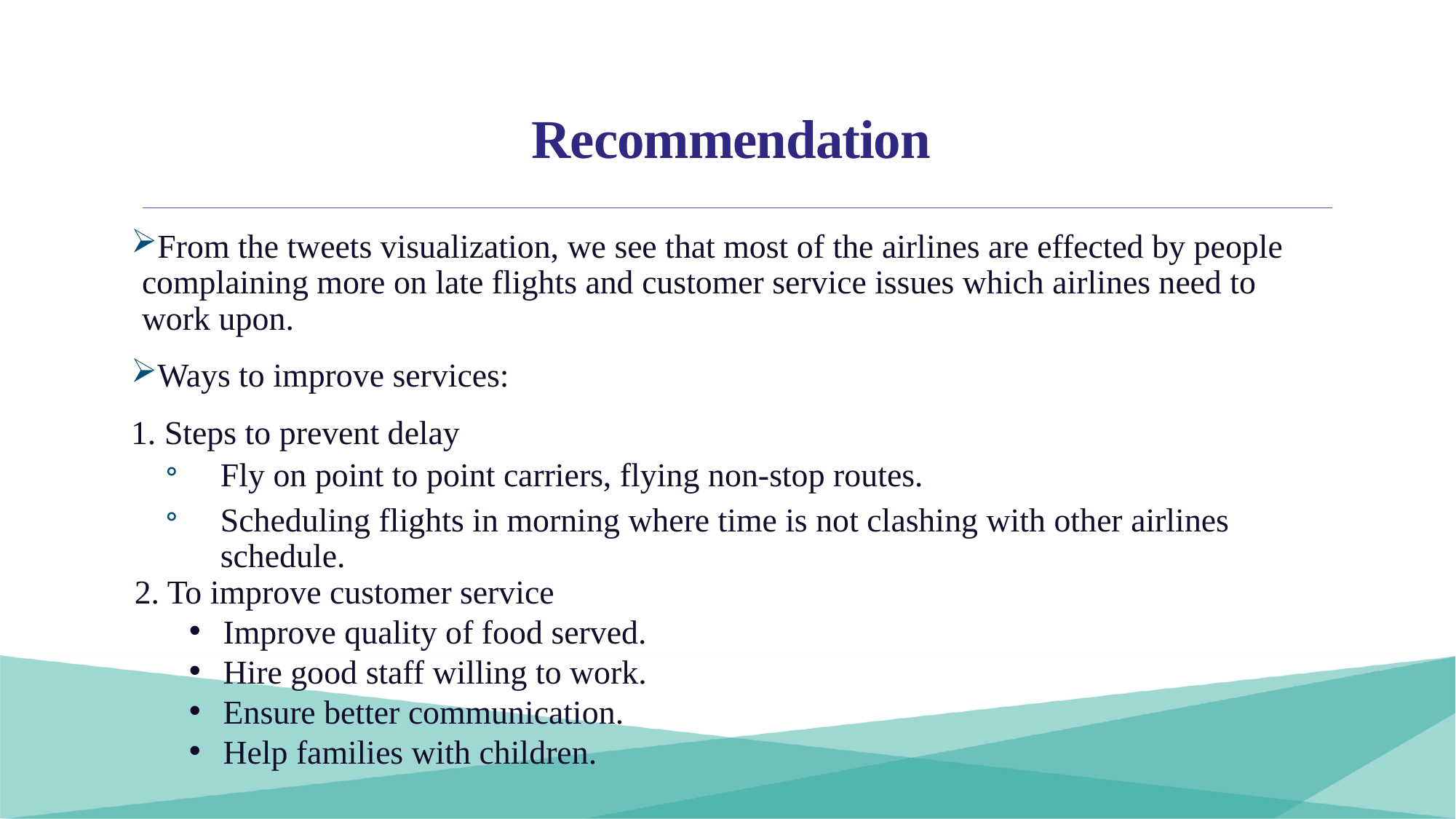

# Recommendation
From the tweets visualization, we see that most of the airlines are effected by people complaining more on late flights and customer service issues which airlines need to work upon.
Ways to improve services:
1. Steps to prevent delay
Fly on point to point carriers, flying non-stop routes.
Scheduling flights in morning where time is not clashing with other airlines schedule.
2. To improve customer service
Improve quality of food served.
Hire good staff willing to work.
Ensure better communication.
Help families with children.